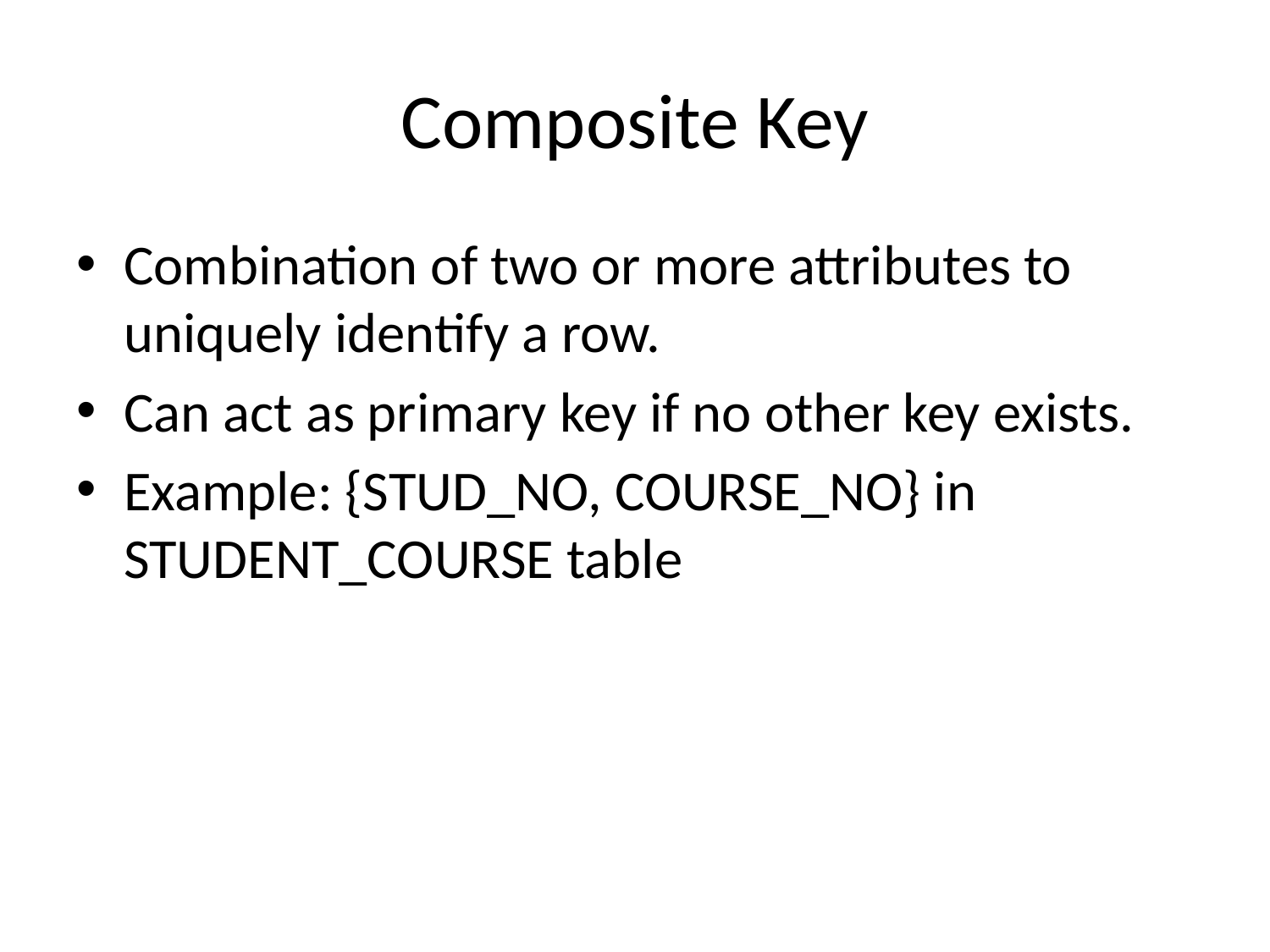

# Composite Key
Combination of two or more attributes to uniquely identify a row.
Can act as primary key if no other key exists.
Example: {STUD_NO, COURSE_NO} in STUDENT_COURSE table